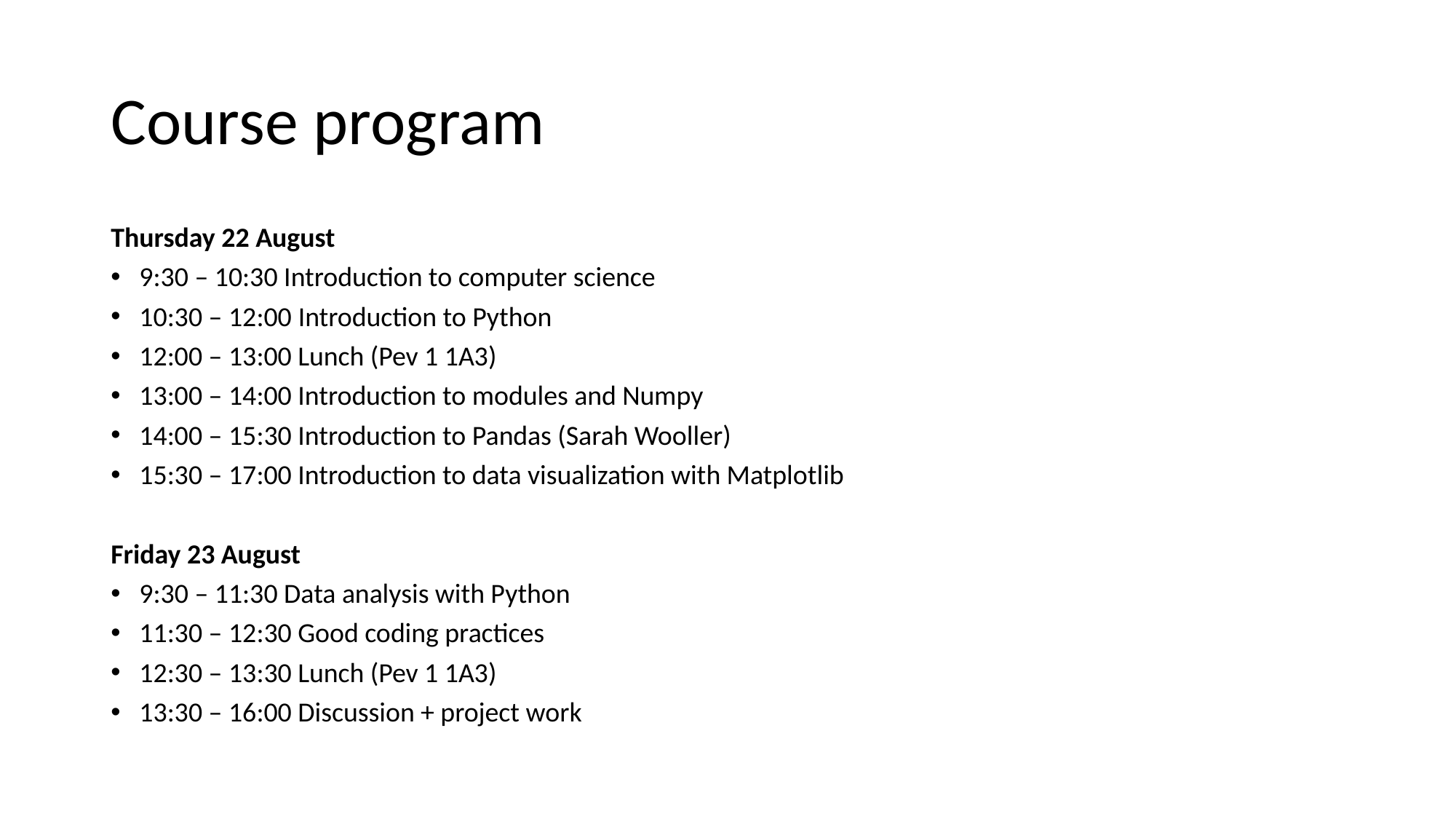

# Course program
Thursday 22 August
9:30 – 10:30 Introduction to computer science
10:30 – 12:00 Introduction to Python
12:00 – 13:00 Lunch (Pev 1 1A3)
13:00 – 14:00 Introduction to modules and Numpy
14:00 – 15:30 Introduction to Pandas (Sarah Wooller)
15:30 – 17:00 Introduction to data visualization with Matplotlib

Friday 23 August
9:30 – 11:30 Data analysis with Python
11:30 – 12:30 Good coding practices
12:30 – 13:30 Lunch (Pev 1 1A3)
13:30 – 16:00 Discussion + project work